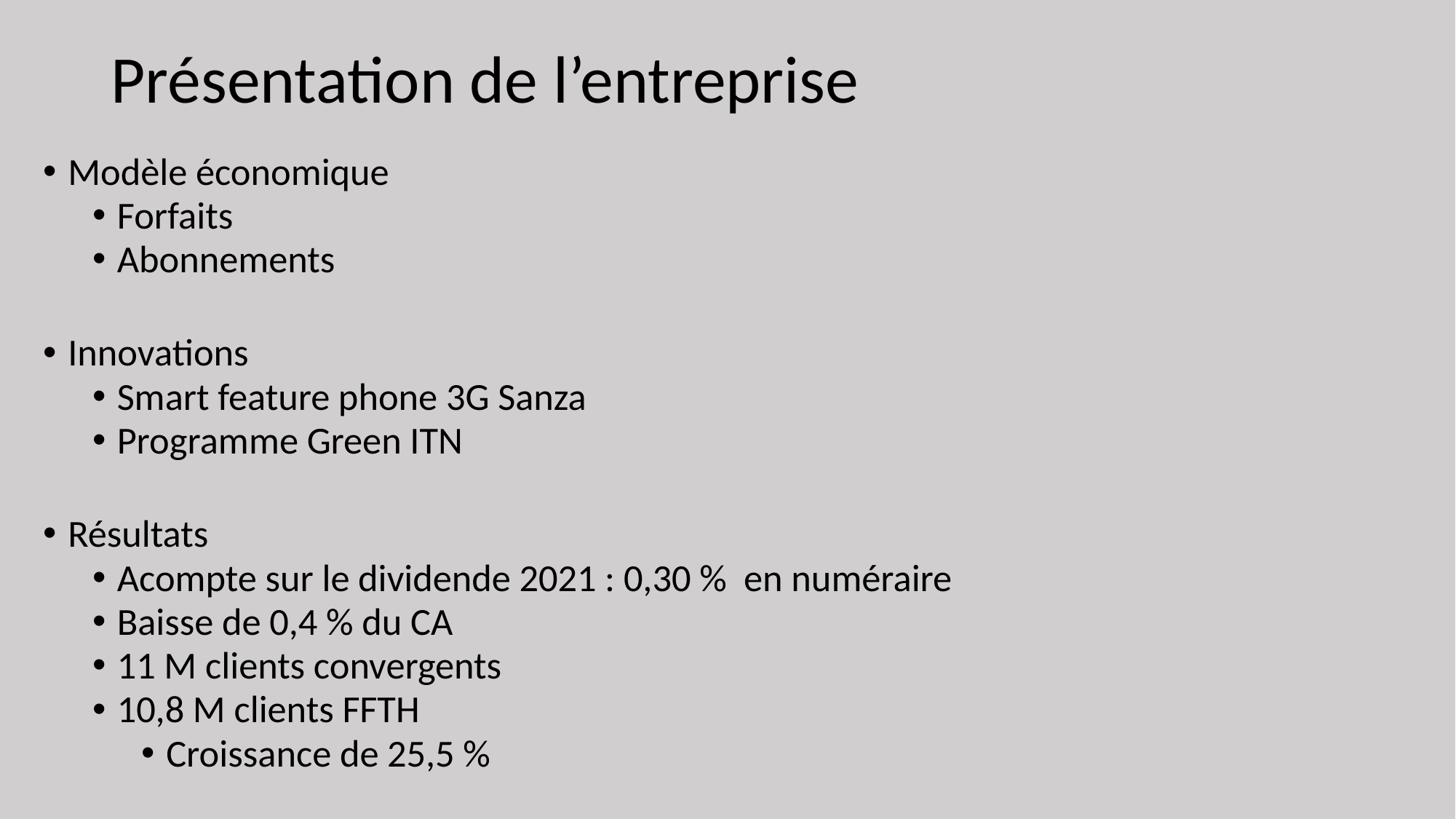

# Présentation de l’entreprise
Modèle économique
Forfaits
Abonnements

Innovations
Smart feature phone 3G Sanza
Programme Green ITN

Résultats
Acompte sur le dividende 2021 : 0,30 %  en numéraire
Baisse de 0,4 % du CA
11 M clients convergents
10,8 M clients FFTH
Croissance de 25,5 %